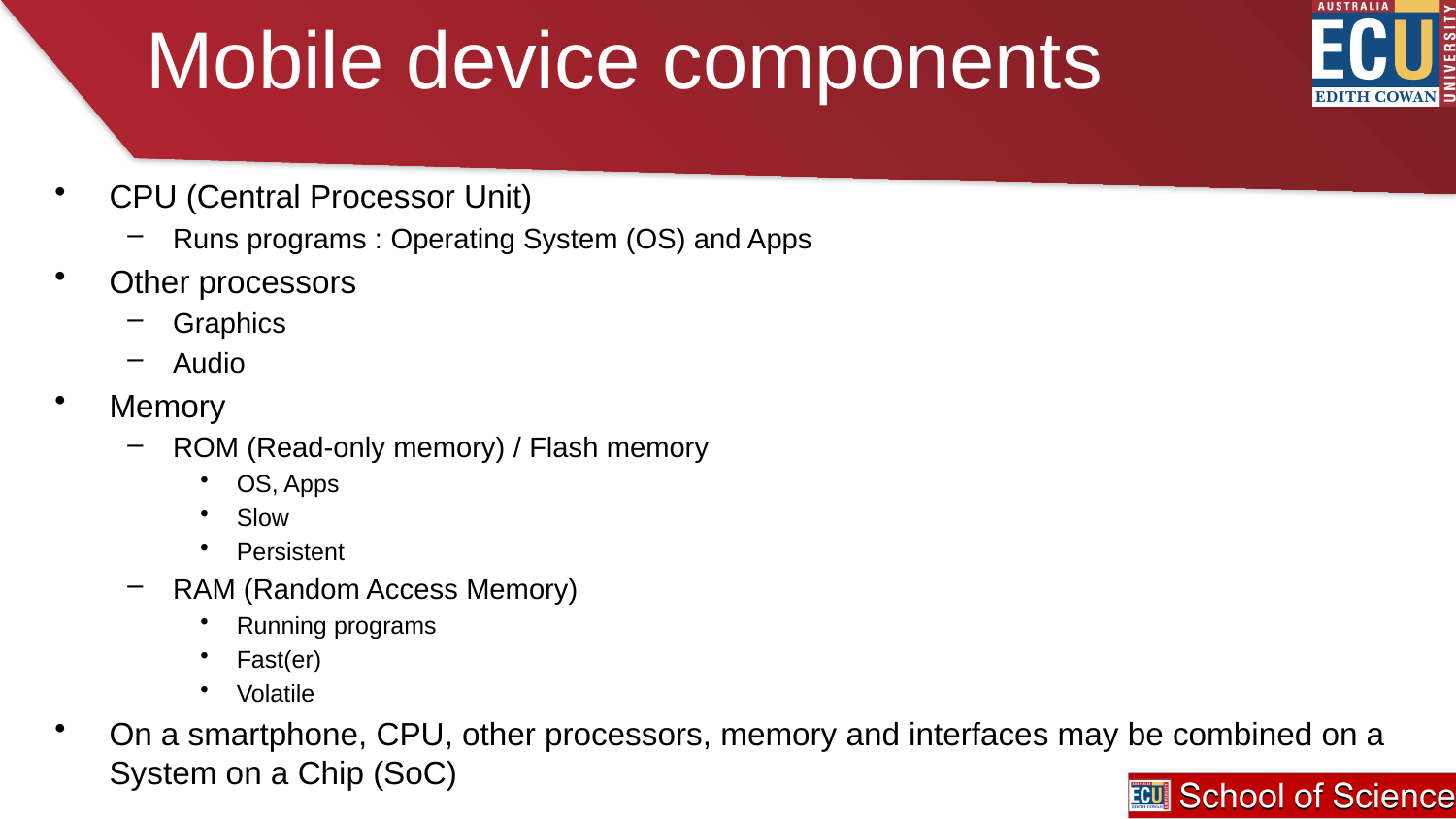

# Mobile device components
CPU (Central Processor Unit)
Runs programs : Operating System (OS) and Apps
Other processors
Graphics
Audio
Memory
ROM (Read-only memory) / Flash memory
OS, Apps
Slow
Persistent
RAM (Random Access Memory)
Running programs
Fast(er)
Volatile
On a smartphone, CPU, other processors, memory and interfaces may be combined on a System on a Chip (SoC)